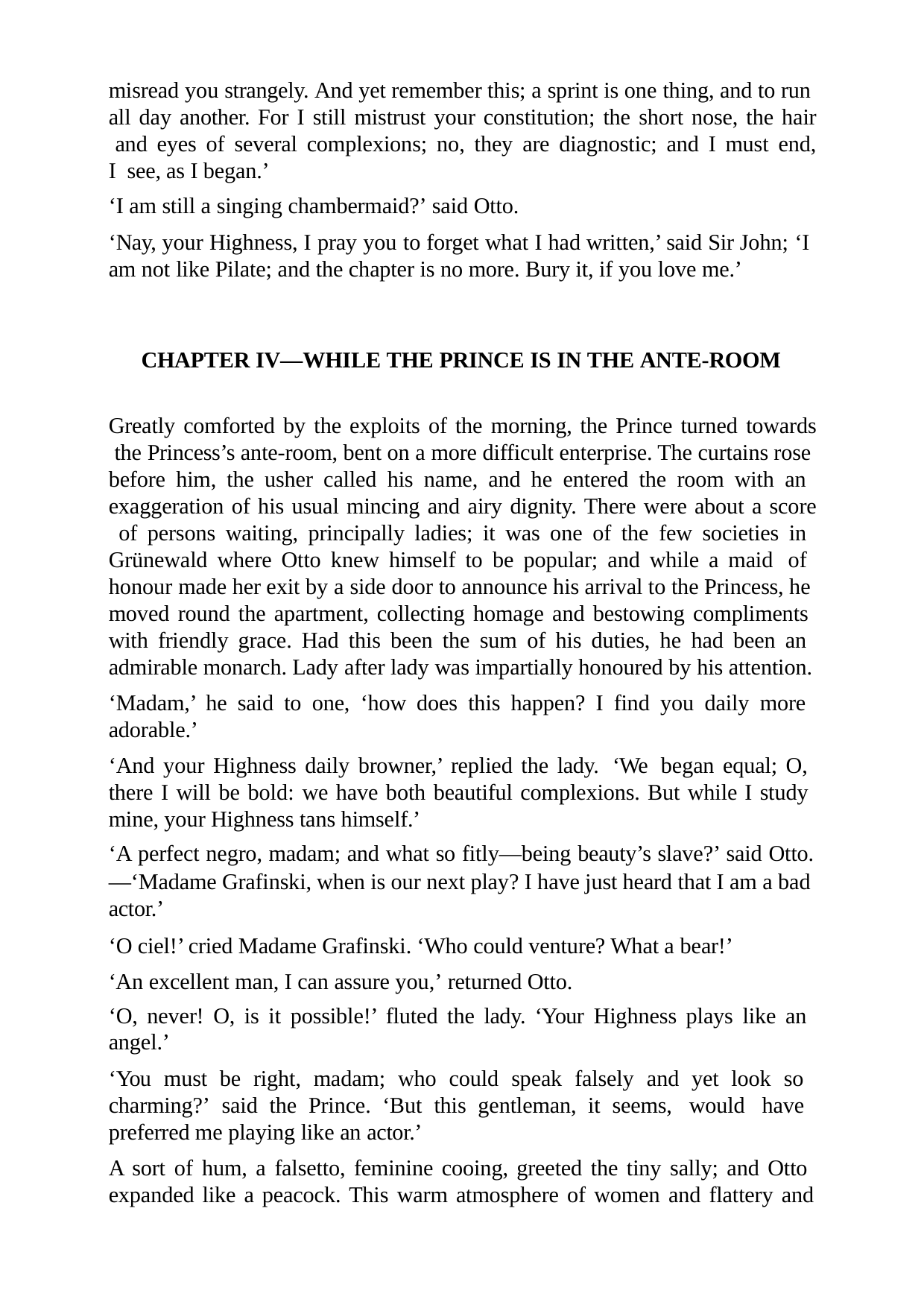

misread you strangely. And yet remember this; a sprint is one thing, and to run  all day another. For I still mistrust your constitution; the short nose, the hair  and eyes of several complexions; no, they are diagnostic; and I must end, I  see, as I began.’
‘I am still a singing chambermaid?’ said Otto.
‘Nay, your Highness, I pray you to forget what I had written,’ said Sir John; ‘I  am not like Pilate; and the chapter is no more. Bury it, if you love me.’

CHAPTER IV—WHILE THE PRINCE IS IN THE ANTE-ROOM

Greatly comforted by the exploits of the morning, the Prince turned towards  the Princess’s ante-room, bent on a more difficult enterprise. The curtains rose  before him, the usher called his name, and he entered the room with an  exaggeration of his usual mincing and airy dignity. There were about a score  of persons waiting, principally ladies; it was one of the few societies in  Grünewald where Otto knew himself to be popular; and while a maid of  honour made her exit by a side door to announce his arrival to the Princess, he  moved round the apartment, collecting homage and bestowing compliments  with friendly grace. Had this been the sum of his duties, he had been an  admirable monarch. Lady after lady was impartially honoured by his attention.
‘Madam,’ he said to one, ‘how does this happen? I find you daily more  adorable.’
‘And your Highness daily browner,’ replied the lady. ‘We began equal; O,  there I will be bold: we have both beautiful complexions. But while I study  mine, your Highness tans himself.’
‘A perfect negro, madam; and what so fitly—being beauty’s slave?’ said Otto.
—‘Madame Grafinski, when is our next play? I have just heard that I am a bad  actor.’
‘O ciel!’ cried Madame Grafinski. ‘Who could venture? What a bear!’  ‘An excellent man, I can assure you,’ returned Otto.
‘O, never! O, is it possible!’ fluted the lady. ‘Your Highness plays like an  angel.’
‘You must be right, madam; who could speak falsely and yet look so  charming?’ said the Prince. ‘But this gentleman, it seems, would have  preferred me playing like an actor.’
A sort of hum, a falsetto, feminine cooing, greeted the tiny sally; and Otto  expanded like a peacock. This warm atmosphere of women and flattery and